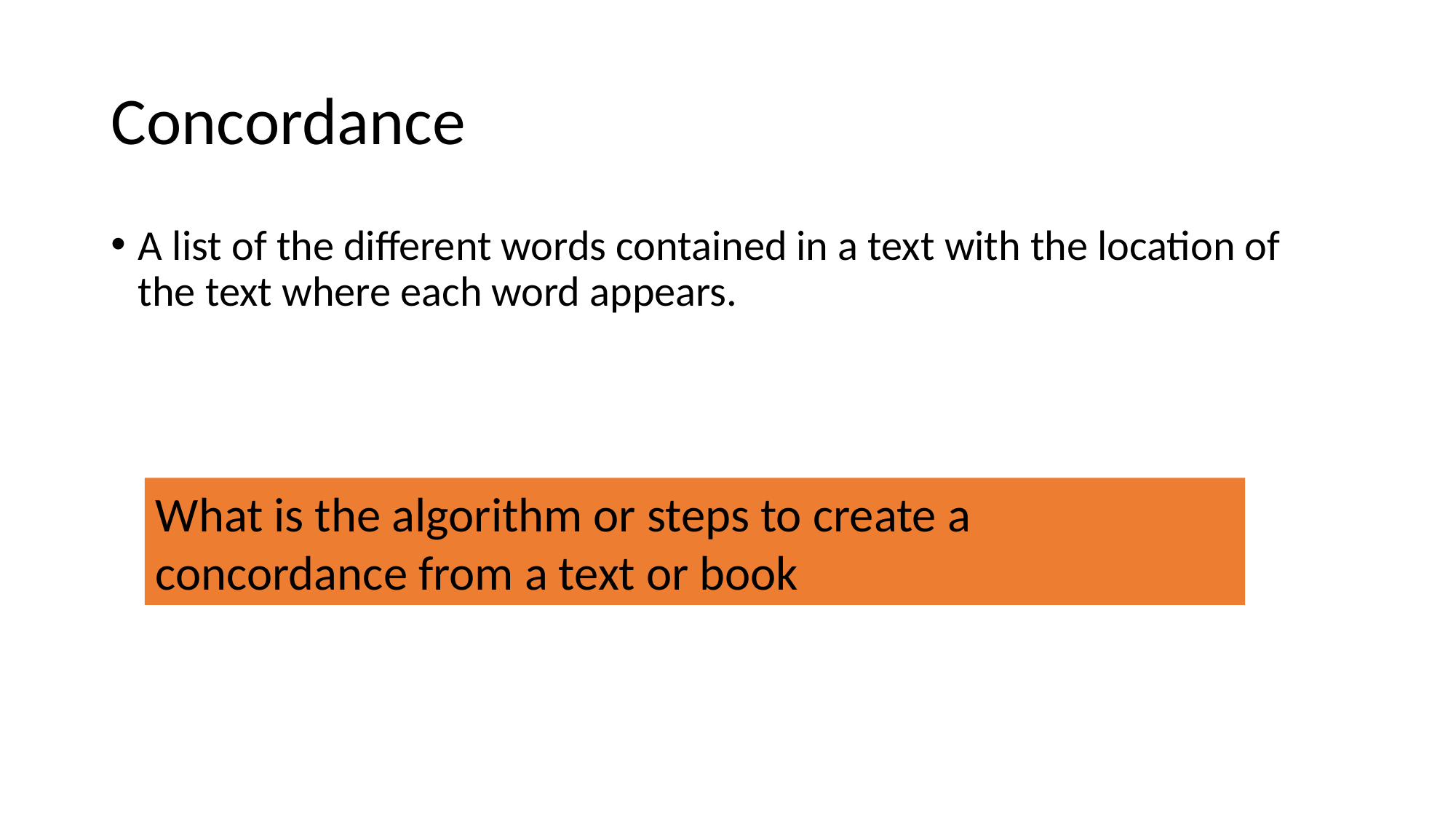

# Concordance
A list of the different words contained in a text with the location of the text where each word appears.
What is the algorithm or steps to create a concordance from a text or book